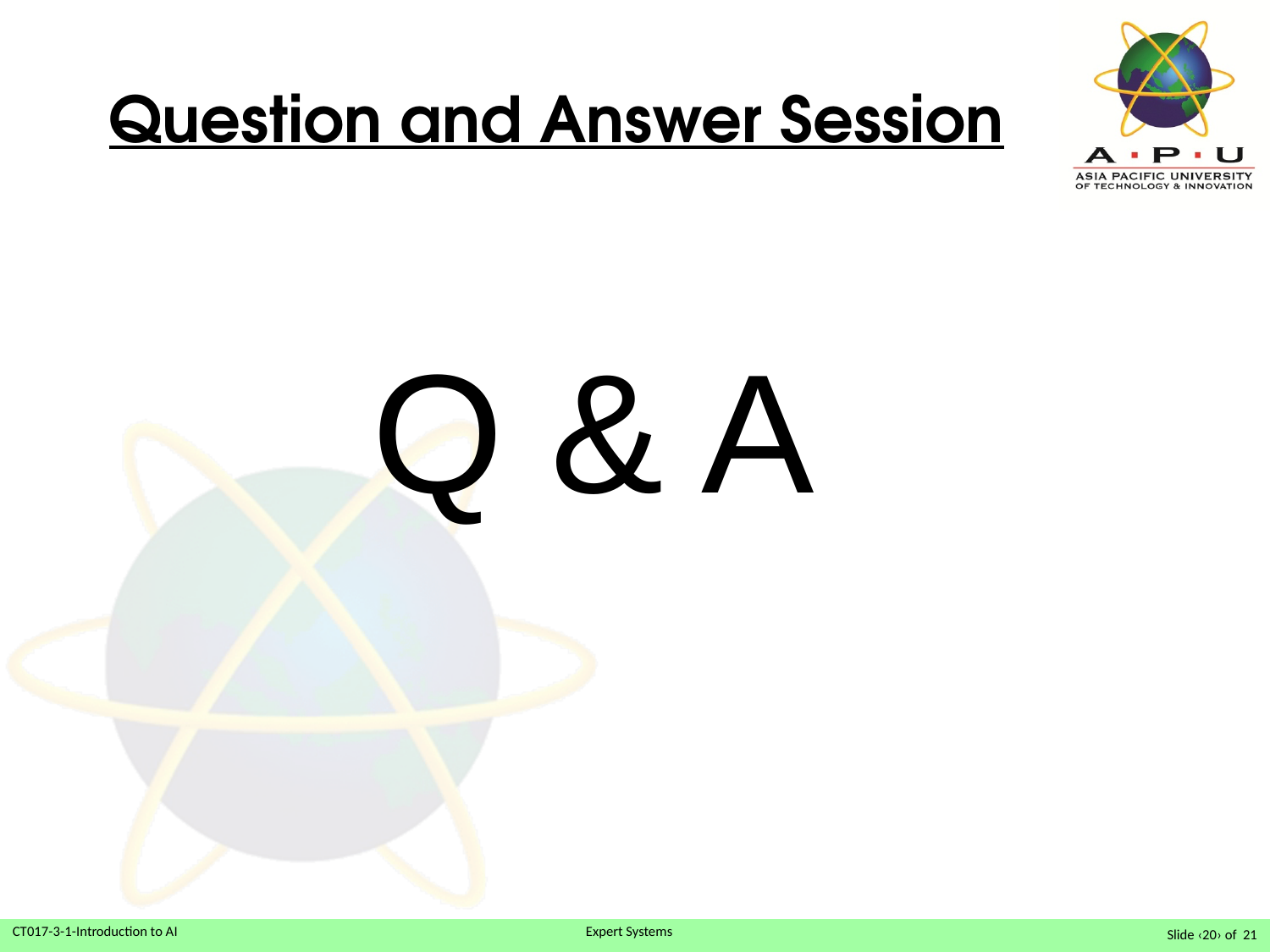

# Question and Answer Session
Q & A
Slide ‹20› of  21